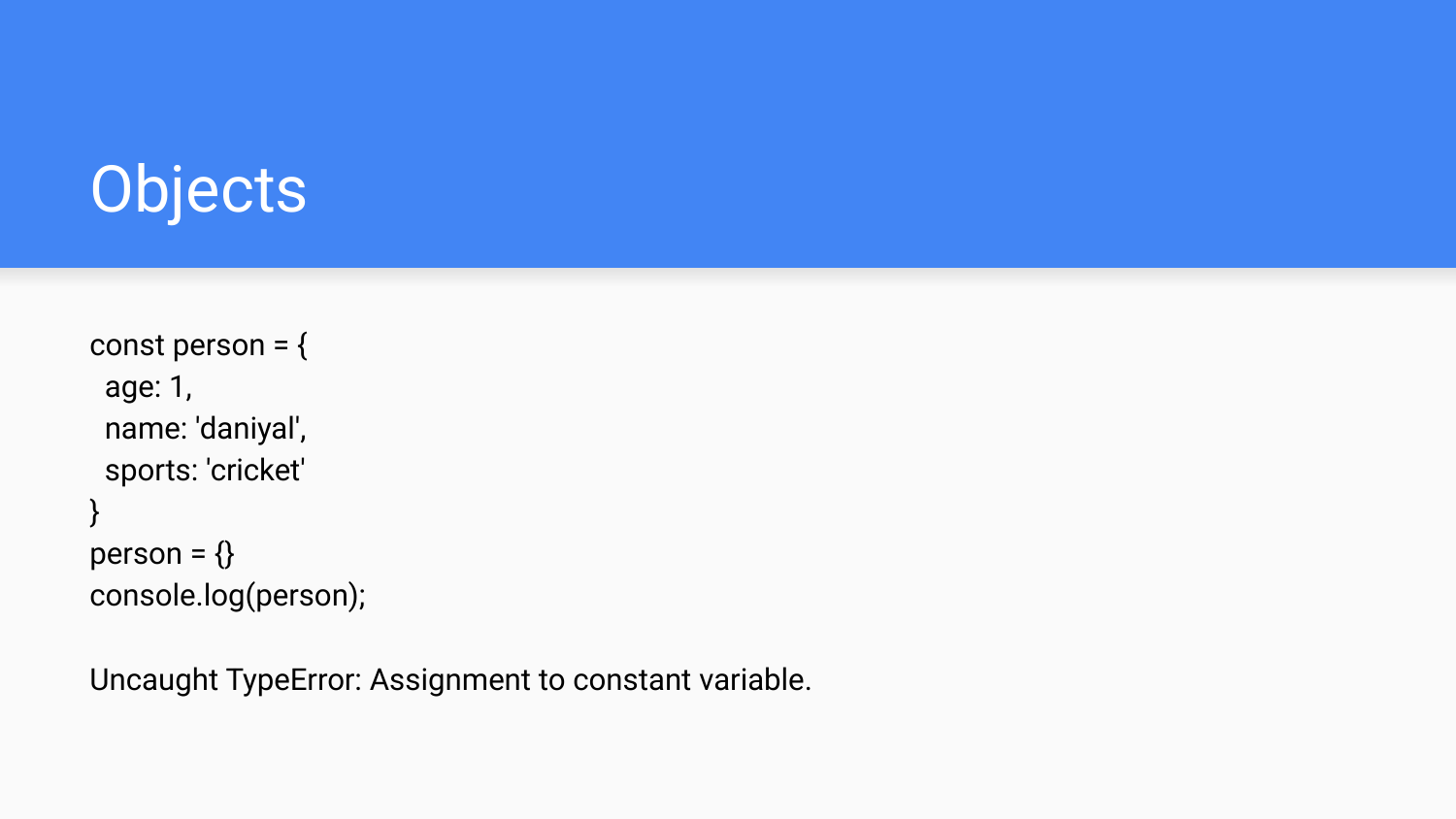

# Objects
const person = {
  age: 1,
  name: 'daniyal',
  sports: 'cricket'
}
person = {}
console.log(person);

Uncaught TypeError: Assignment to constant variable.